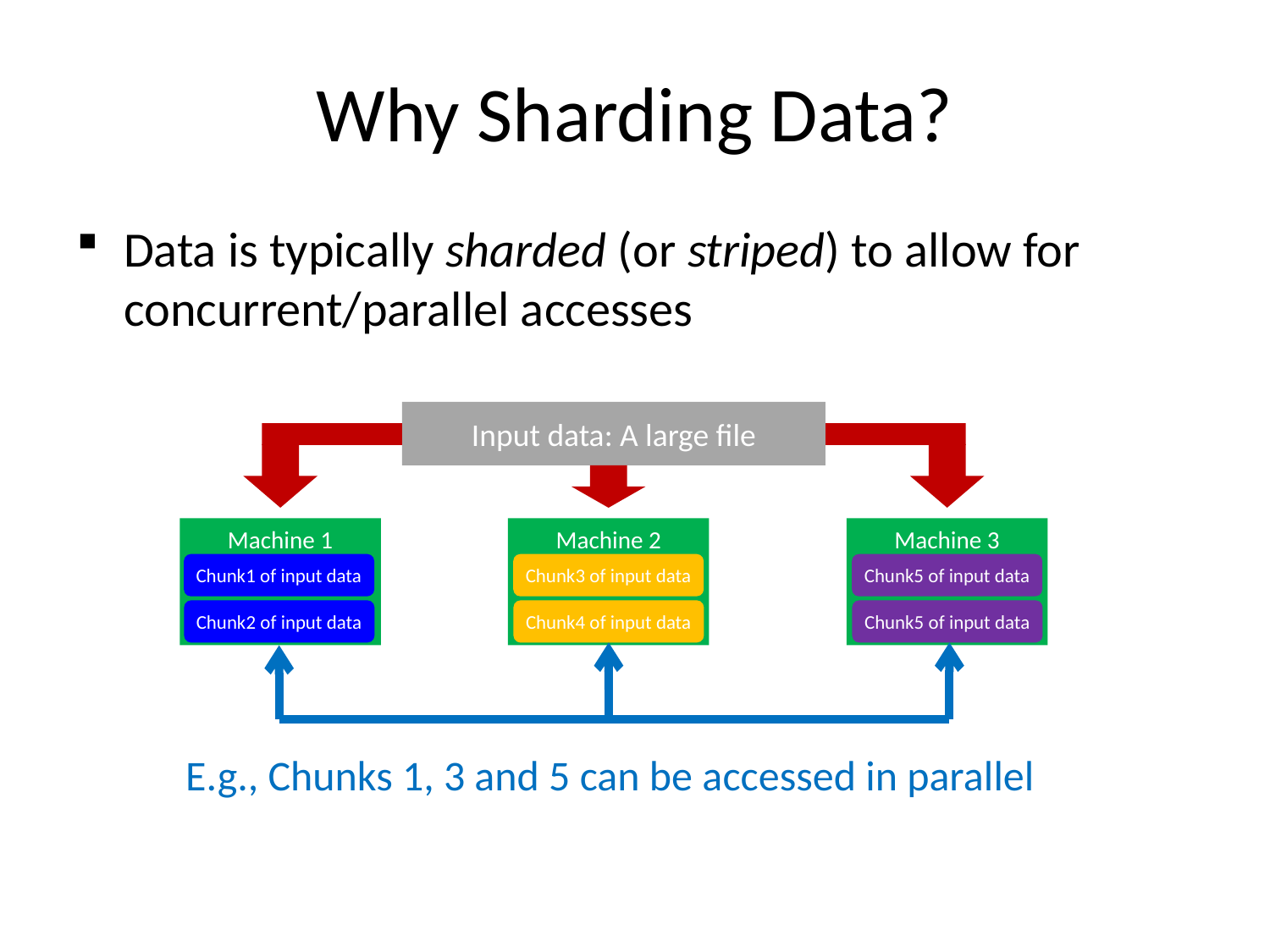

# Why Sharding Data?
Data is typically sharded (or striped) to allow for concurrent/parallel accesses

Input data: A large file

Machine 1

Machine 2

Machine 3

Chunk1 of input data
Chunk3 of input data
Chunk5 of input data
Chunk2 of input data
Chunk4 of input data
Chunk5 of input data
E.g., Chunks 1, 3 and 5 can be accessed in parallel